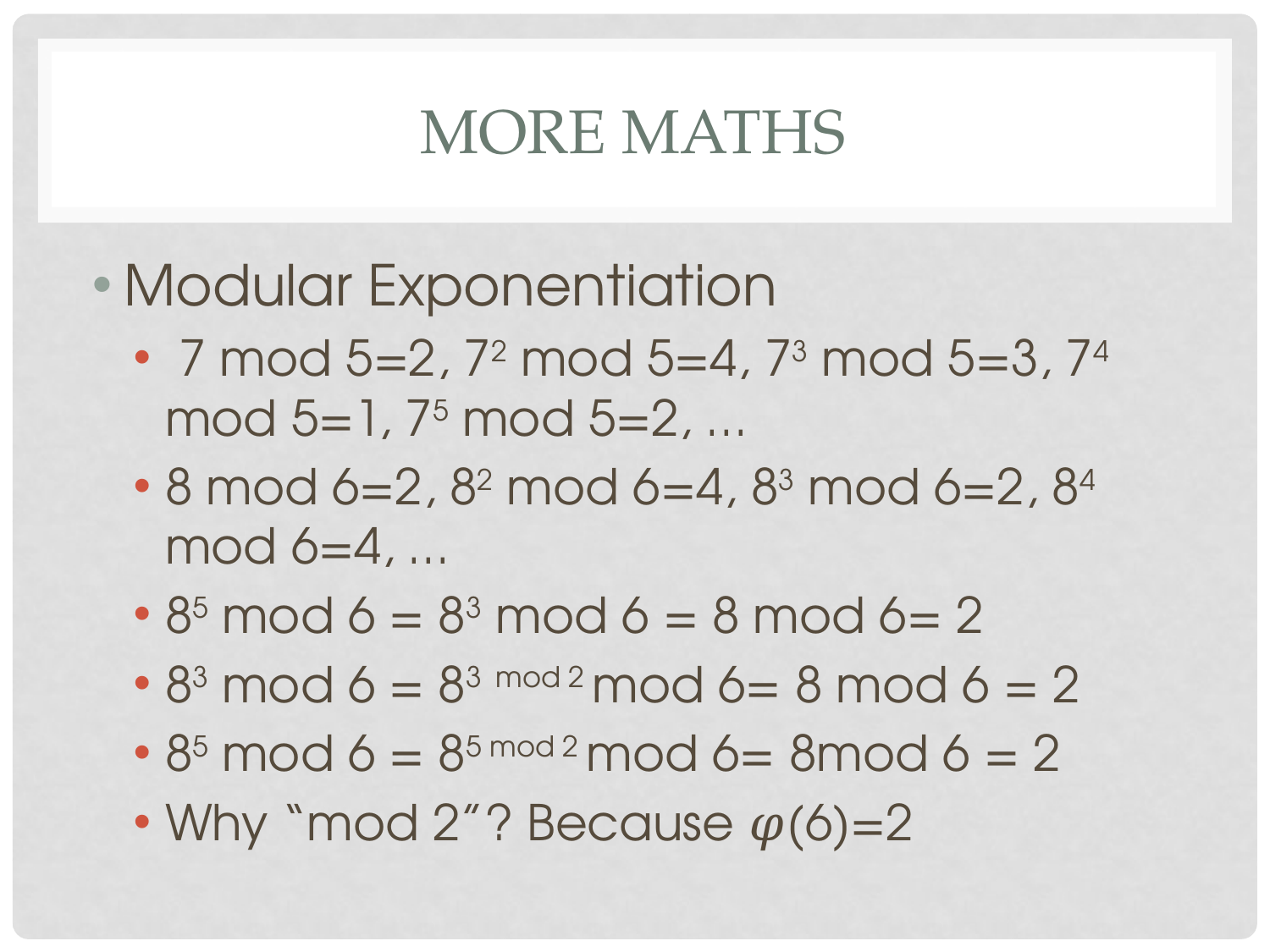

# MORE MATHS
Modular Exponentiation
 7 mod 5=2, 72 mod 5=4, 73 mod 5=3, 74 mod 5=1, 75 mod 5=2, …
8 mod 6=2, 82 mod 6=4, 83 mod 6=2, 84 mod 6=4, …
85 mod 6 = 83 mod 6 = 8 mod 6= 2
83 mod 6 = 83 mod 2 mod 6= 8 mod 6 = 2
85 mod 6 = 85 mod 2 mod 6= 8mod 6 = 2
Why “mod 2”? Because 𝜑(6)=2